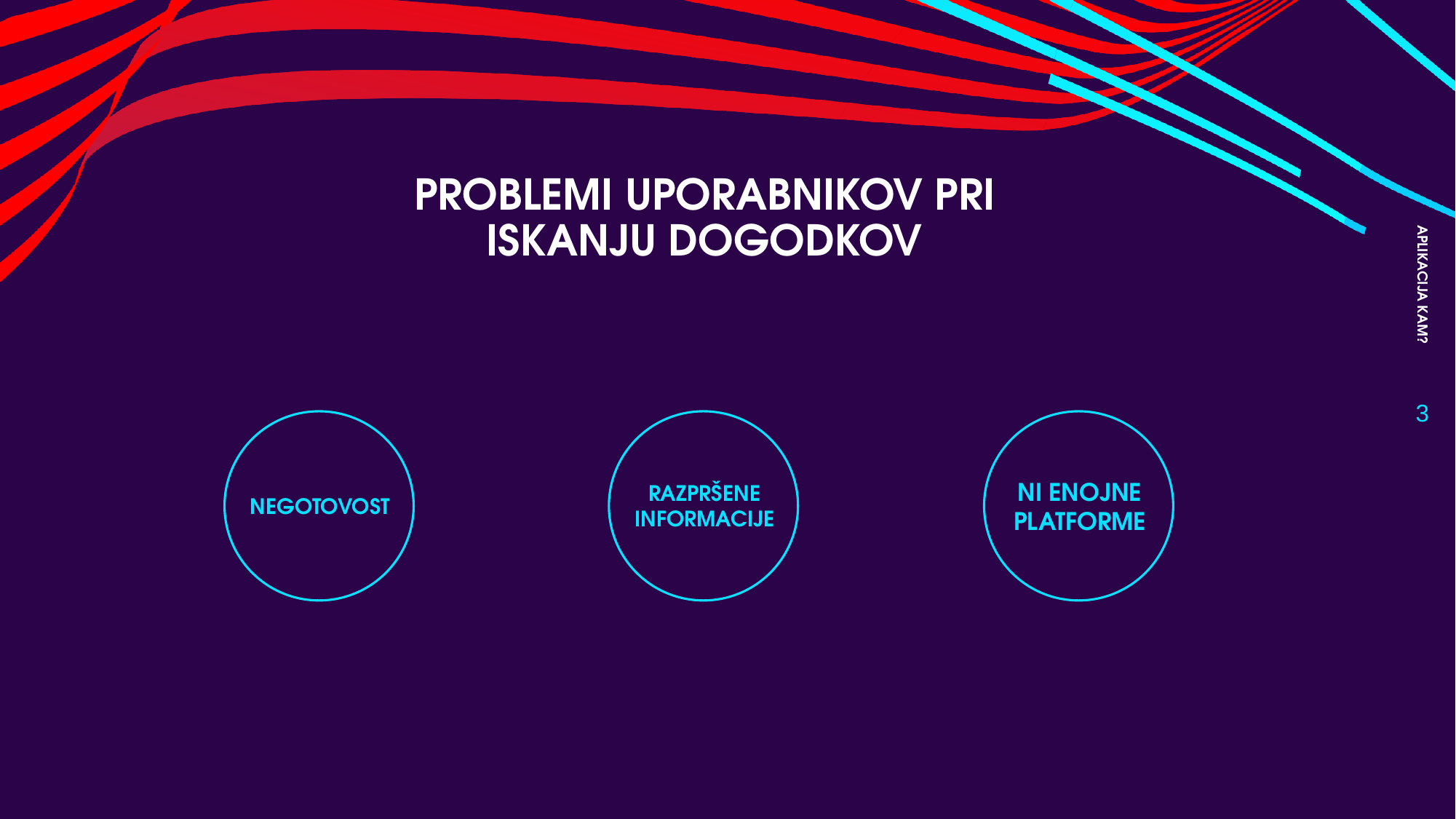

APLIKACIJA KAM?
# PROBLEMI UPORABNIKOV PRI ISKANJU DOGODKOV
3

NEGOTOVOST
RAZPRŠENE INFORMACIJE
NI ENOJNE PLATFORME